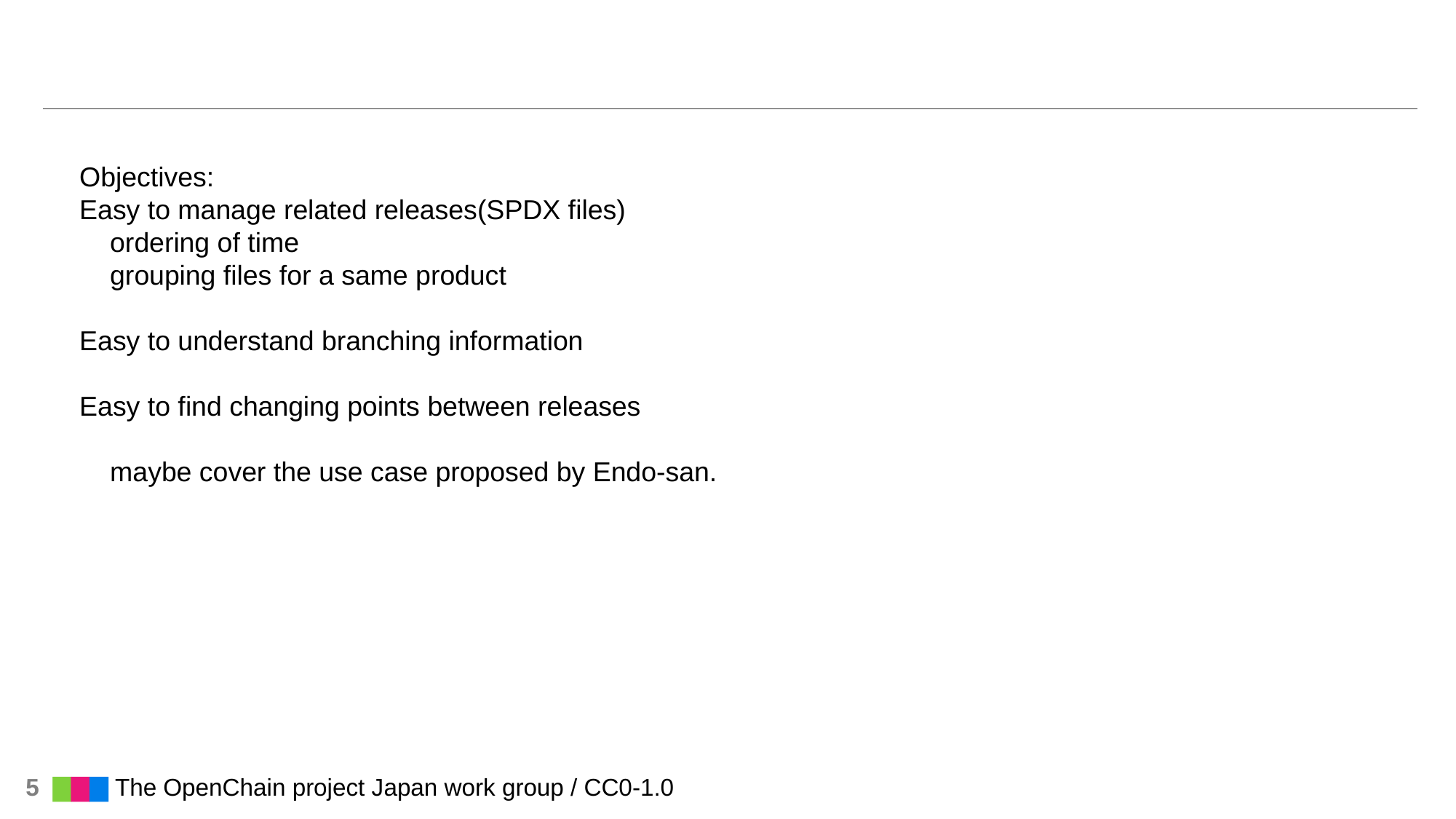

#
Objectives:
Easy to manage related releases(SPDX files)
    ordering of time
    grouping files for a same product

Easy to understand branching information

Easy to find changing points between releases

    maybe cover the use case proposed by Endo-san.